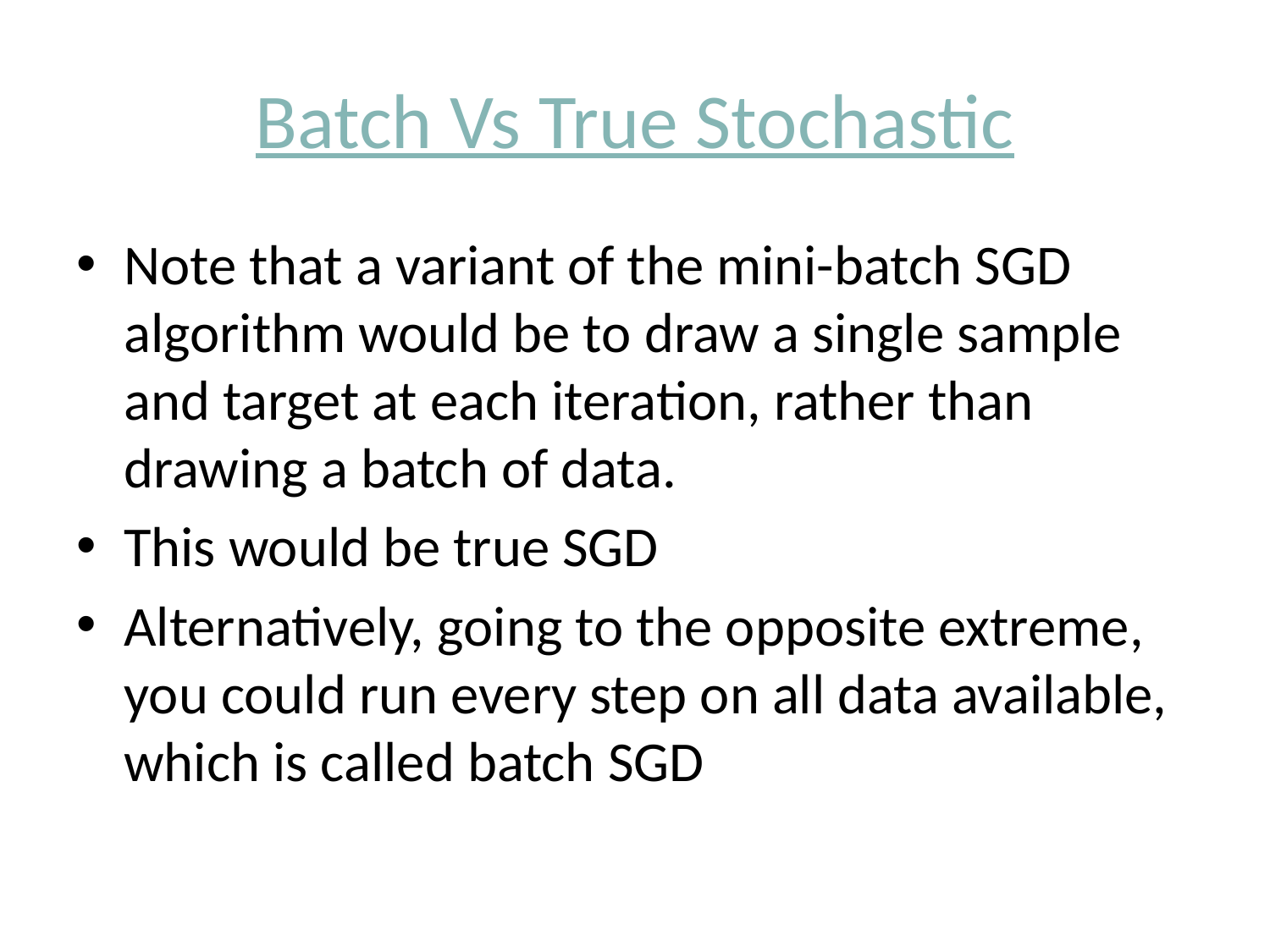

# Batch Vs True Stochastic
Note that a variant of the mini-batch SGD algorithm would be to draw a single sample and target at each iteration, rather than drawing a batch of data.
This would be true SGD
Alternatively, going to the opposite extreme, you could run every step on all data available, which is called batch SGD